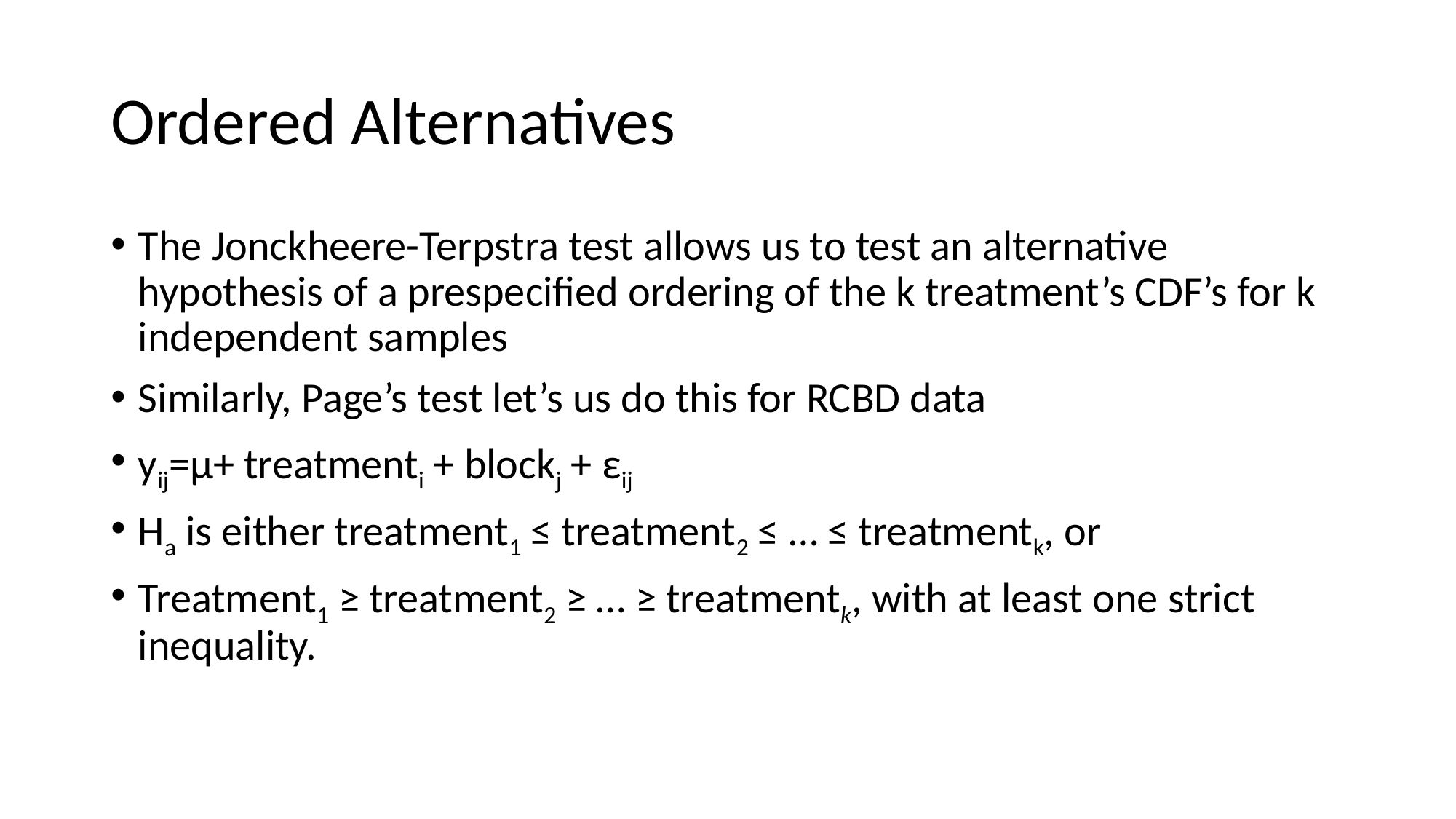

# Ordered Alternatives
The Jonckheere-Terpstra test allows us to test an alternative hypothesis of a prespecified ordering of the k treatment’s CDF’s for k independent samples
Similarly, Page’s test let’s us do this for RCBD data
yij=μ+ treatmenti + blockj + εij
Ha is either treatment1 ≤ treatment2 ≤ … ≤ treatmentk, or
Treatment1 ≥ treatment2 ≥ … ≥ treatmentk, with at least one strict inequality.